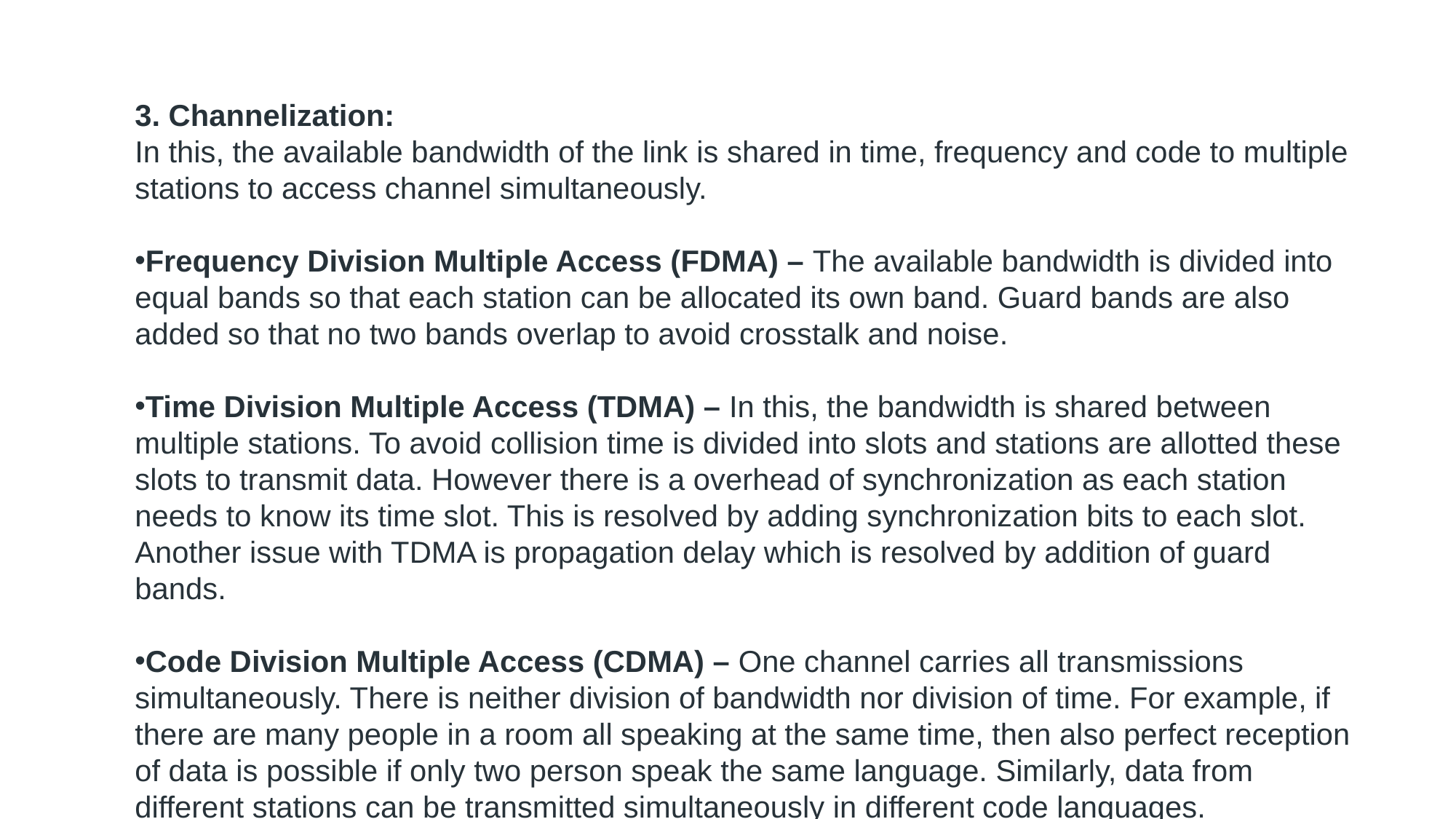

3. Channelization:
In this, the available bandwidth of the link is shared in time, frequency and code to multiple stations to access channel simultaneously.

Frequency Division Multiple Access (FDMA) – The available bandwidth is divided into equal bands so that each station can be allocated its own band. Guard bands are also added so that no two bands overlap to avoid crosstalk and noise.

Time Division Multiple Access (TDMA) – In this, the bandwidth is shared between multiple stations. To avoid collision time is divided into slots and stations are allotted these slots to transmit data. However there is a overhead of synchronization as each station needs to know its time slot. This is resolved by adding synchronization bits to each slot. Another issue with TDMA is propagation delay which is resolved by addition of guard bands.
Code Division Multiple Access (CDMA) – One channel carries all transmissions simultaneously. There is neither division of bandwidth nor division of time. For example, if there are many people in a room all speaking at the same time, then also perfect reception of data is possible if only two person speak the same language. Similarly, data from different stations can be transmitted simultaneously in different code languages.